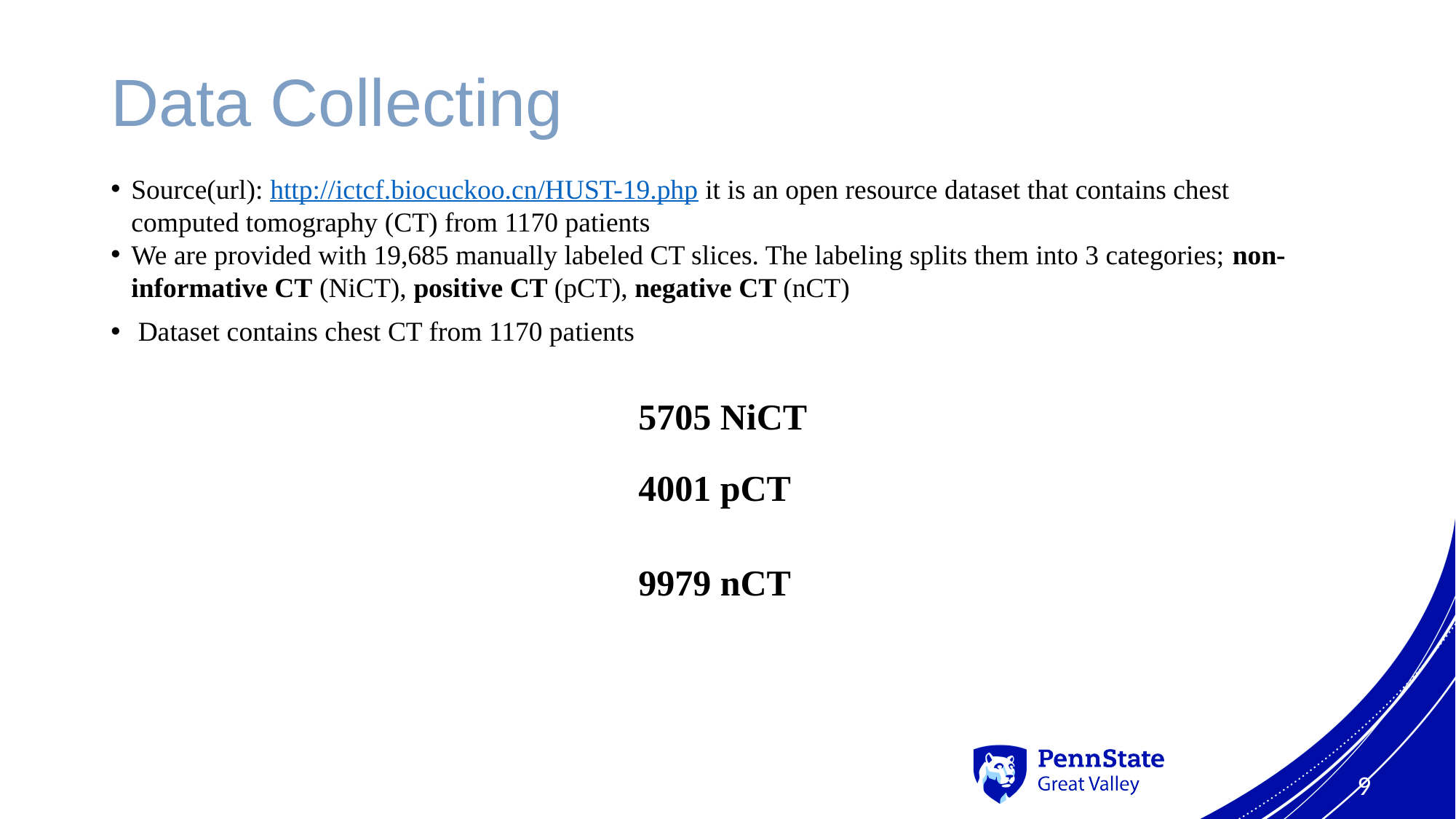

# Data Collecting
Source(url): http://ictcf.biocuckoo.cn/HUST-19.php it is an open resource dataset that contains chest computed tomography (CT) from 1170 patients
We are provided with 19,685 manually labeled CT slices. The labeling splits them into 3 categories; non-informative CT (NiCT), positive CT (pCT), negative CT (nCT)
Dataset contains chest CT from 1170 patients

5705 NiCT
4001 pCT
9979 nCT